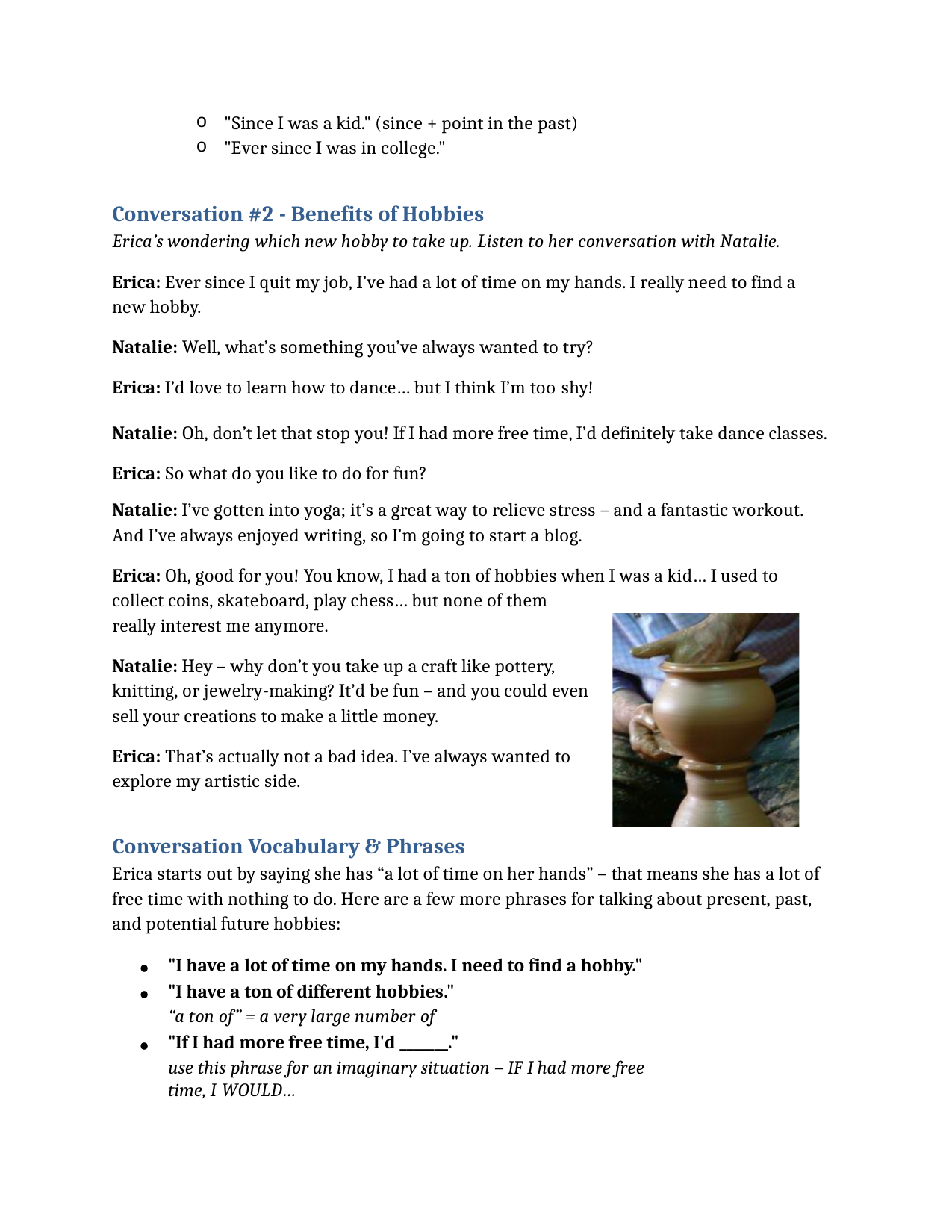

"Since I was a kid." (since + point in the past)
"Ever since I was in college."

Conversation #2 - Benefits of Hobbies
Erica’s wondering which new hobby to take up. Listen to her conversation with Natalie.
Erica: Ever since I quit my job, I’ve had a lot of time on my hands. I really need to find a  new hobby.
Natalie: Well, what’s something you’ve always wanted to try?  Erica: I’d love to learn how to dance… but I think I’m too shy!
Natalie: Oh, don’t let that stop you! If I had more free time, I’d definitely take dance classes.  Erica: So what do you like to do for fun?
Natalie: I’ve gotten into yoga; it’s a great way to relieve stress – and a fantastic workout.  And I’ve always enjoyed writing, so I’m going to start a blog.
Erica: Oh, good for you! You know, I had a ton of hobbies when I was a kid… I used to  collect coins, skateboard, play chess… but none of them
really interest me anymore.
Natalie: Hey – why don’t you take up a craft like pottery,  knitting, or jewelry-making? It’d be fun – and you could even  sell your creations to make a little money.
Erica: That’s actually not a bad idea. I’ve always wanted to  explore my artistic side.

Conversation Vocabulary & Phrases
Erica starts out by saying she has “a lot of time on her hands” – that means she has a lot of  free time with nothing to do. Here are a few more phrases for talking about present, past,  and potential future hobbies:
"I have a lot of time on my hands. I need to find a hobby."  "I have a ton of different hobbies."
“a ton of” = a very large number of
"If I had more free time, I'd _______."
use this phrase for an imaginary situation – IF I had more free time, I WOULD…